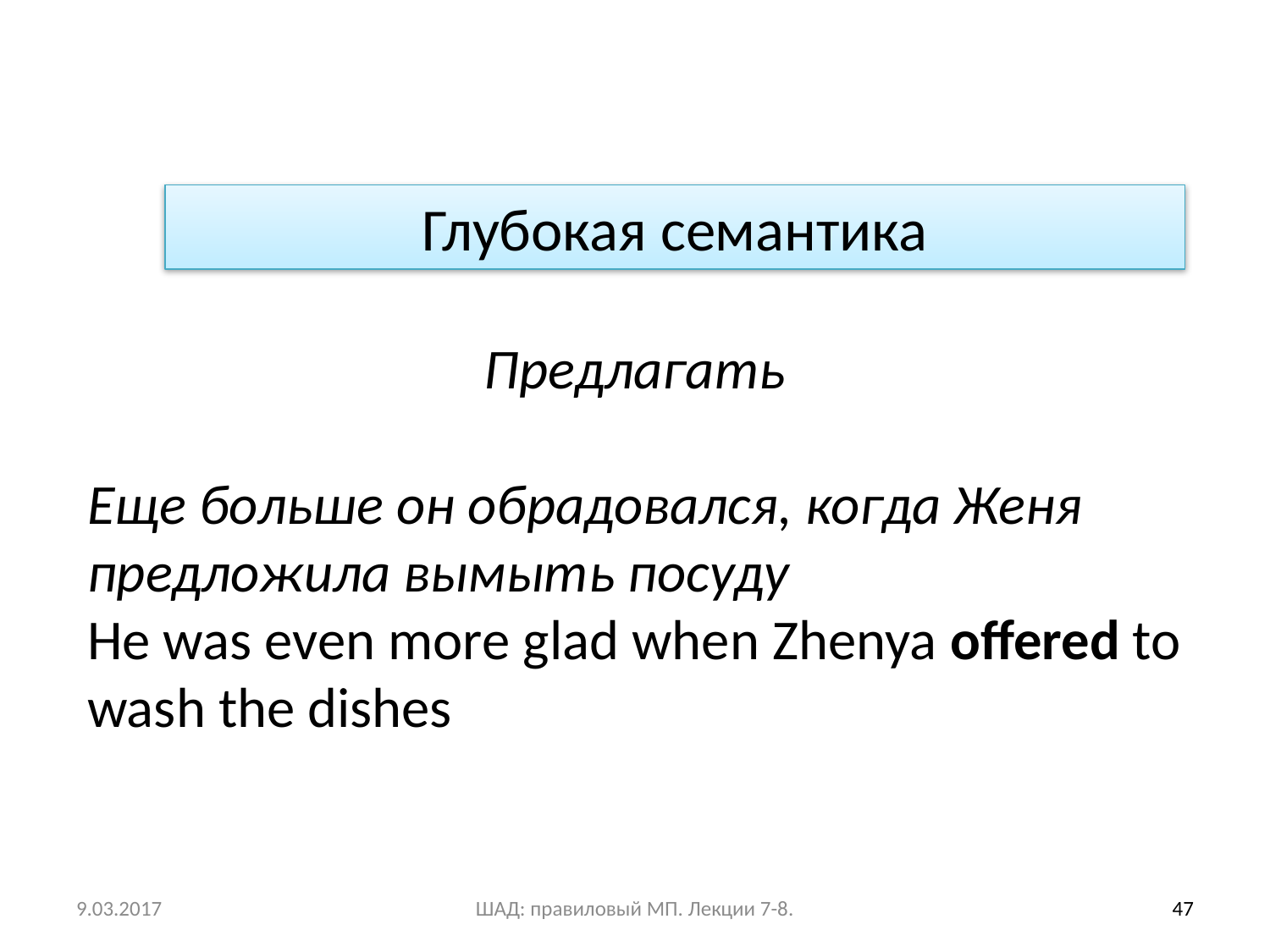

Глубокая семантика
Предлагать

Еще больше он обрадовался, когда Женя предложила вымыть посуду
He was even more glad when Zhenya offered to wash the dishes

9.03.2017
ШАД: правиловый МП. Лекции 7-8.
47